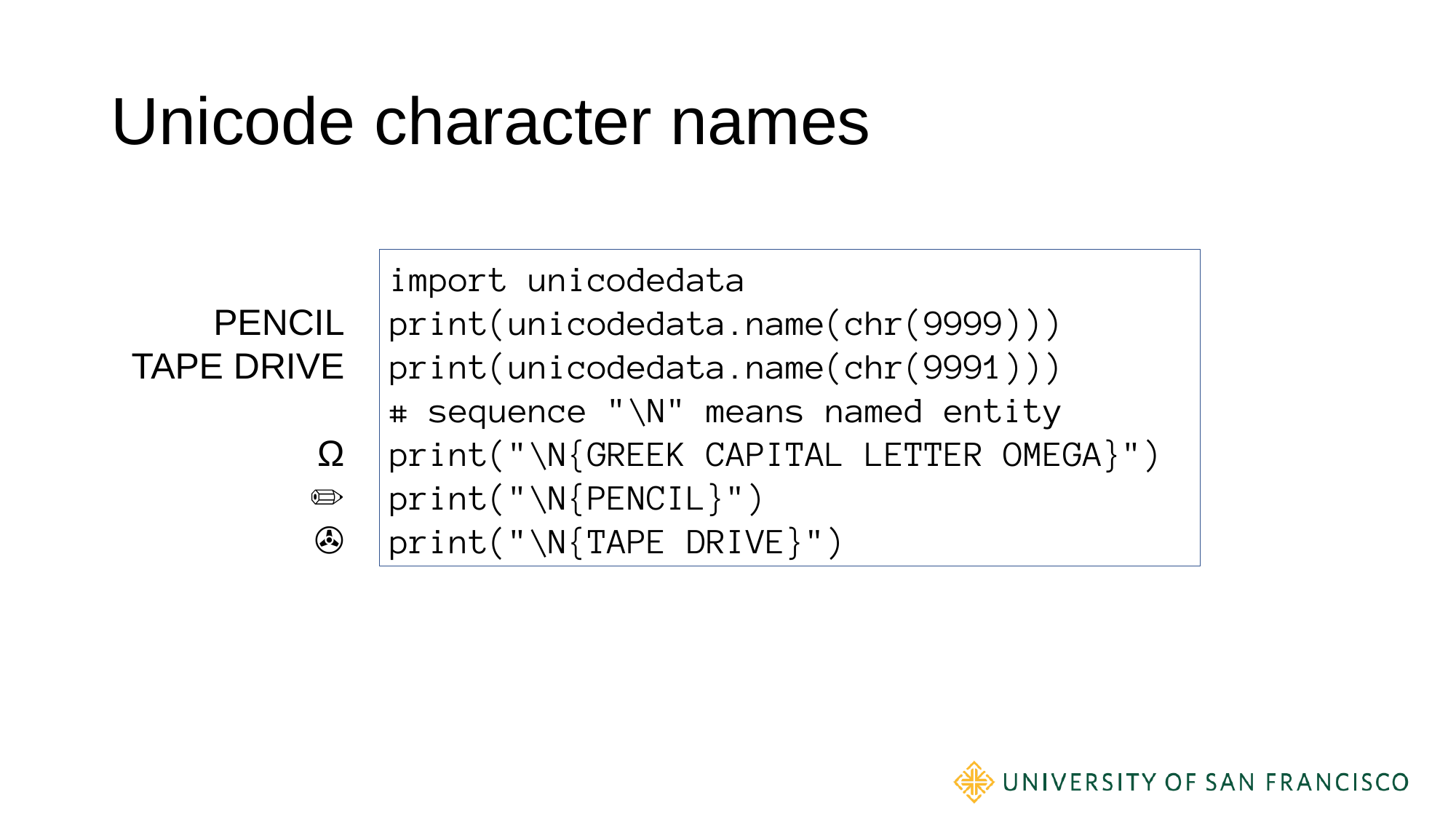

# Unicode character names
import unicodedata
print(unicodedata.name(chr(9999)))
print(unicodedata.name(chr(9991)))
# sequence "\N" means named entity
print("\N{GREEK CAPITAL LETTER OMEGA}")
print("\N{PENCIL}")
print("\N{TAPE DRIVE}")
PENCIL
TAPE DRIVE

Ω
✏
✇